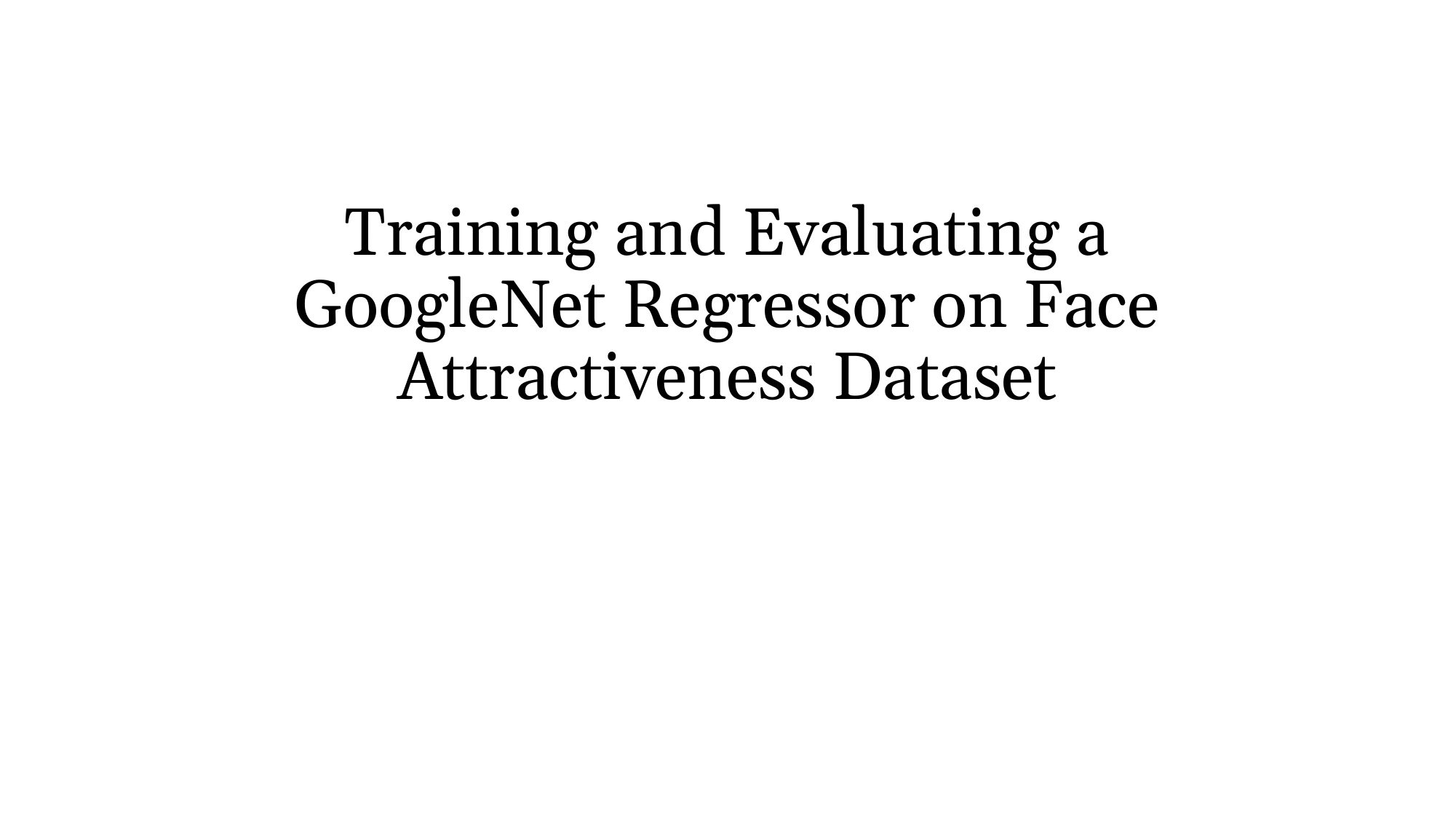

# Training and Evaluating a GoogleNet Regressor on Face Attractiveness Dataset